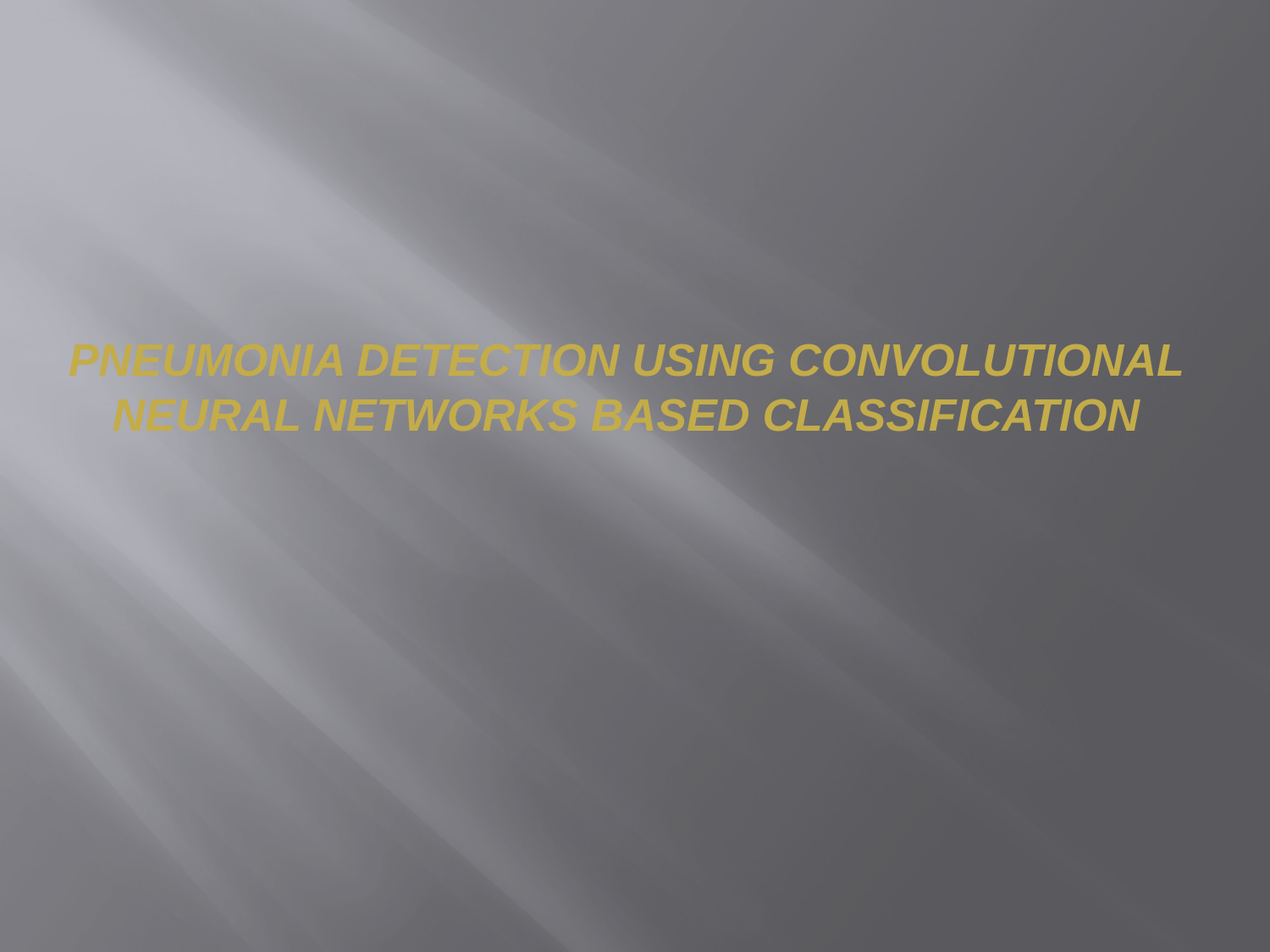

# PNEUMONIA DETECTION USING CONVOLUTIONAL NEURAL NETWORKS BASED CLASSIFICATION